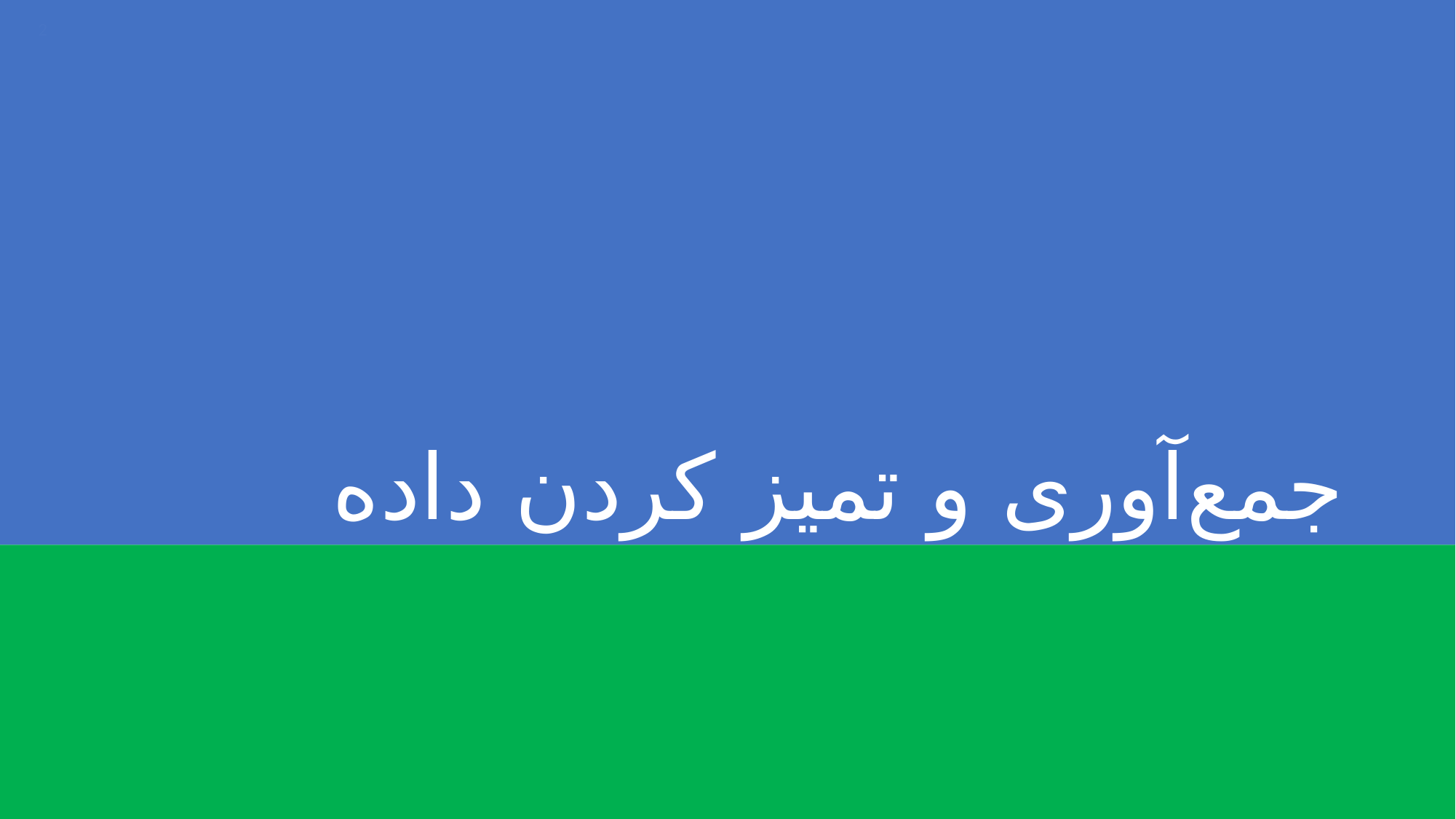

2
# جمع‌آوری و تمیز کردن داده